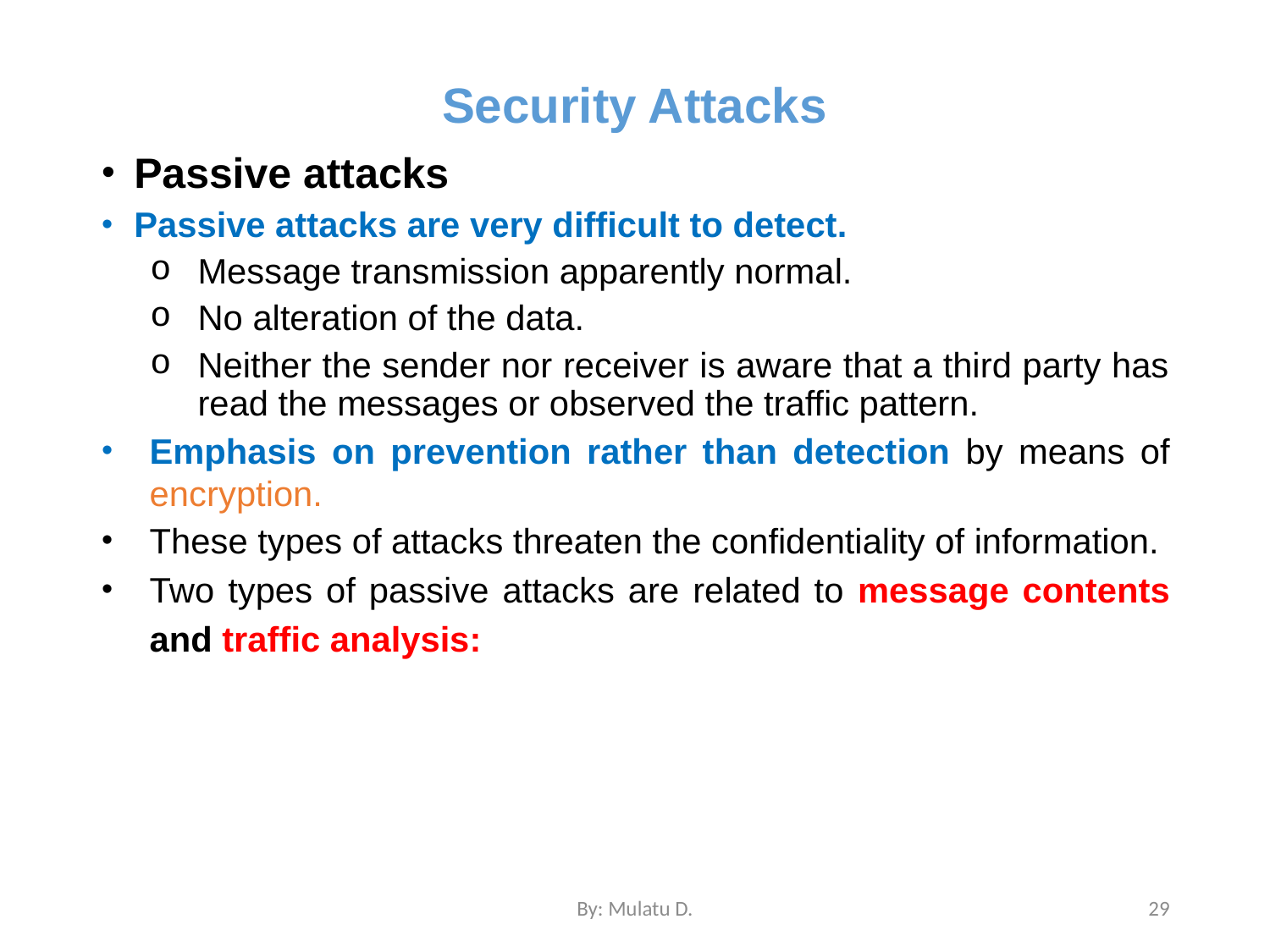

# Security Attacks
Passive attacks
Passive attacks are very difficult to detect.
Message transmission apparently normal.
No alteration of the data.
Neither the sender nor receiver is aware that a third party has read the messages or observed the traffic pattern.
Emphasis on prevention rather than detection by means of encryption.
These types of attacks threaten the confidentiality of information.
Two types of passive attacks are related to message contents and traffic analysis:
By: Mulatu D.
29